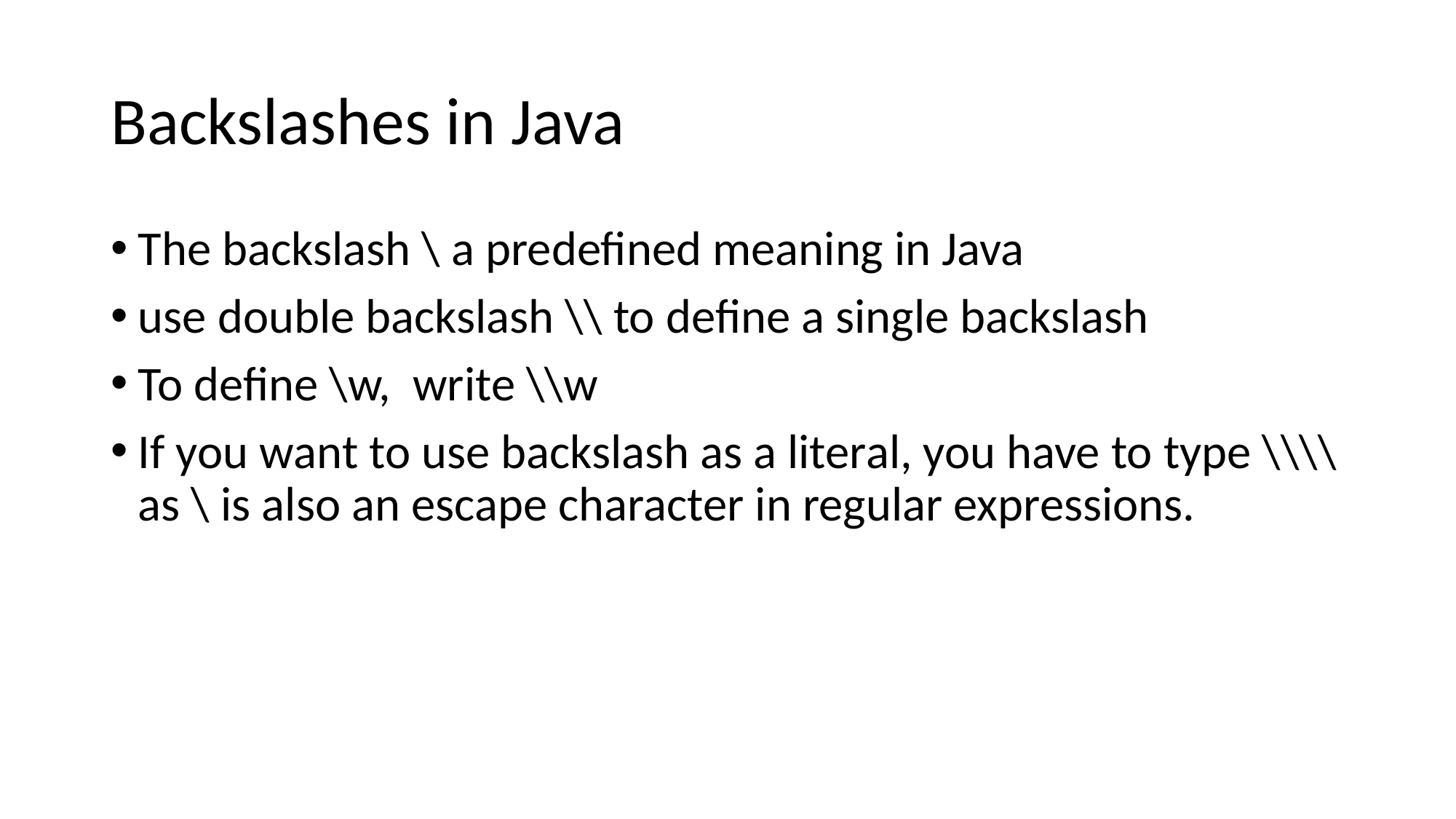

# Backslashes in Java
The backslash \ a predefined meaning in Java
use double backslash \\ to define a single backslash
To define \w,  write \\w
If you want to use backslash as a literal, you have to type \\\\ as \ is also an escape character in regular expressions.